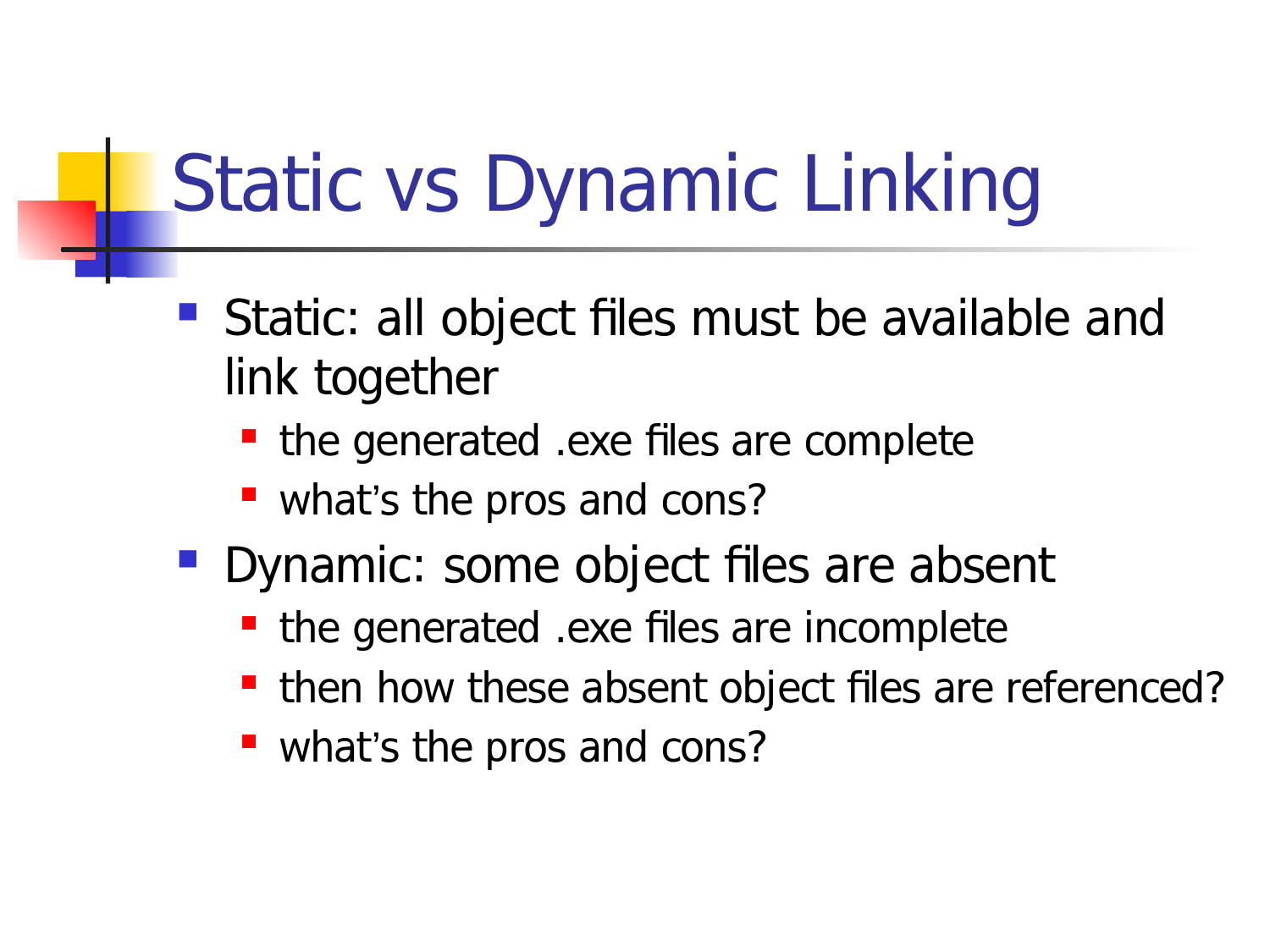

# Static vs Dynamic Linking
Static: all object files must be available and link together
the generated .exe files are complete
what’s the pros and cons?
Dynamic: some object files are absent
the generated .exe files are incomplete
then how these absent object files are referenced?
what’s the pros and cons?